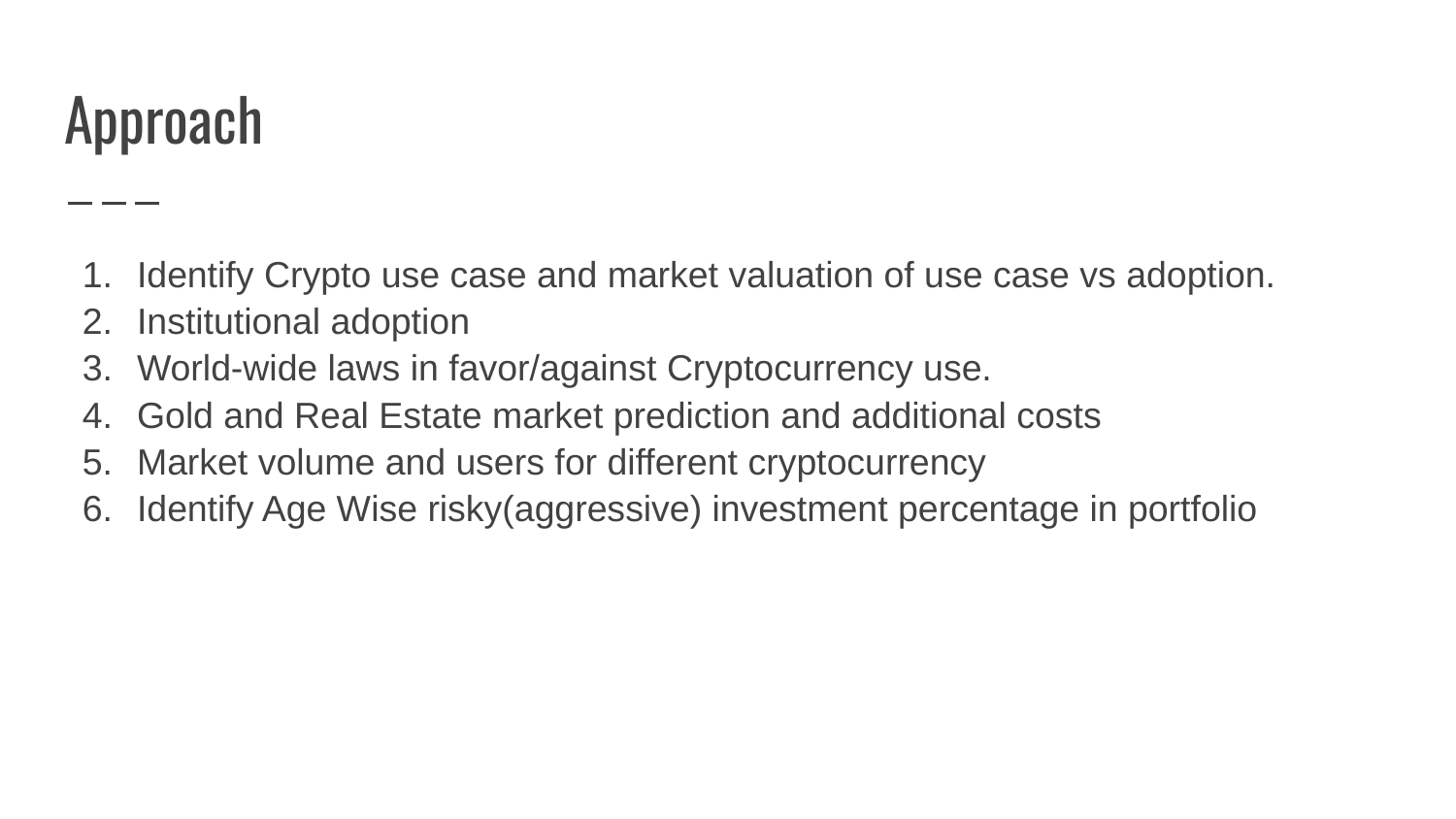

# Approach
Identify Crypto use case and market valuation of use case vs adoption.
Institutional adoption
World-wide laws in favor/against Cryptocurrency use.
Gold and Real Estate market prediction and additional costs
Market volume and users for different cryptocurrency
Identify Age Wise risky(aggressive) investment percentage in portfolio